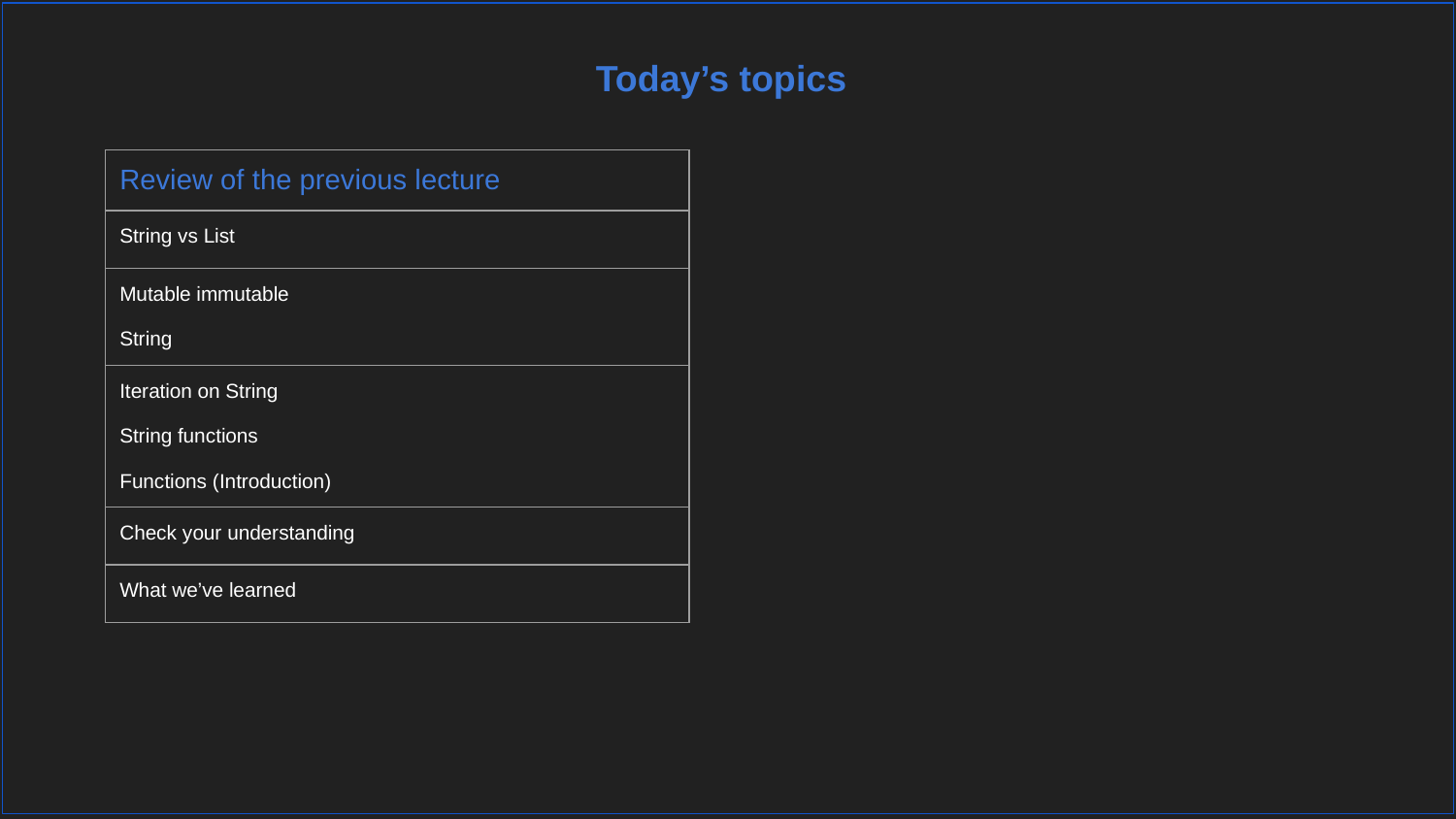

Today’s topics
| Review of the previous lecture |
| --- |
| String vs List |
| Mutable immutable String |
| Iteration on String String functions Functions (Introduction) |
| Check your understanding |
| What we’ve learned |